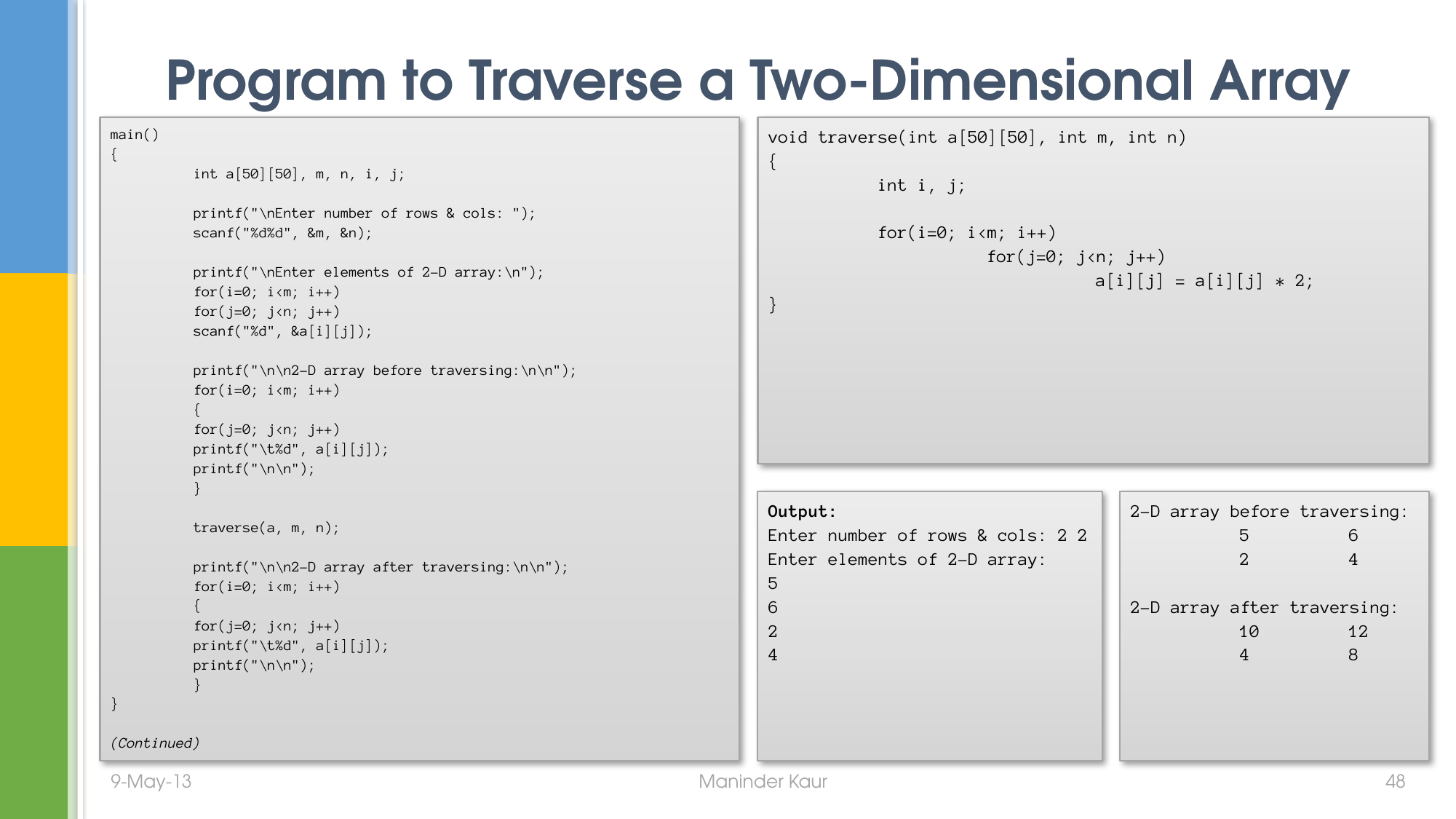

# Program to Traverse a Two-Dimensional Array
void traverse(int a[50][50], int m, int n)
{
	int i, j;

	for(i=0; i<m; i++)
		for(j=0; j<n; j++)
			a[i][j] = a[i][j] * 2;
}
main()
{
	int a[50][50], m, n, i, j;

	printf("\nEnter number of rows & cols: ");
	scanf("%d%d", &m, &n);

	printf("\nEnter elements of 2-D array:\n");
	for(i=0; i<m; i++)
		for(j=0; j<n; j++)
			scanf("%d", &a[i][j]);

	printf("\n\n2-D array before traversing:\n\n");
	for(i=0; i<m; i++)
	{
		for(j=0; j<n; j++)
			printf("\t%d", a[i][j]);
		printf("\n\n");
	}

	traverse(a, m, n);

	printf("\n\n2-D array after traversing:\n\n");
	for(i=0; i<m; i++)
	{
		for(j=0; j<n; j++)
			printf("\t%d", a[i][j]);
		printf("\n\n");
	}
}

(Continued)
2-D array before traversing:
	5	6
	2	4

2-D array after traversing:
	10	12
	4	8

Output:
Enter number of rows & cols: 2 2
Enter elements of 2-D array:
5
6
2
4
9-May-13
Maninder Kaur
48